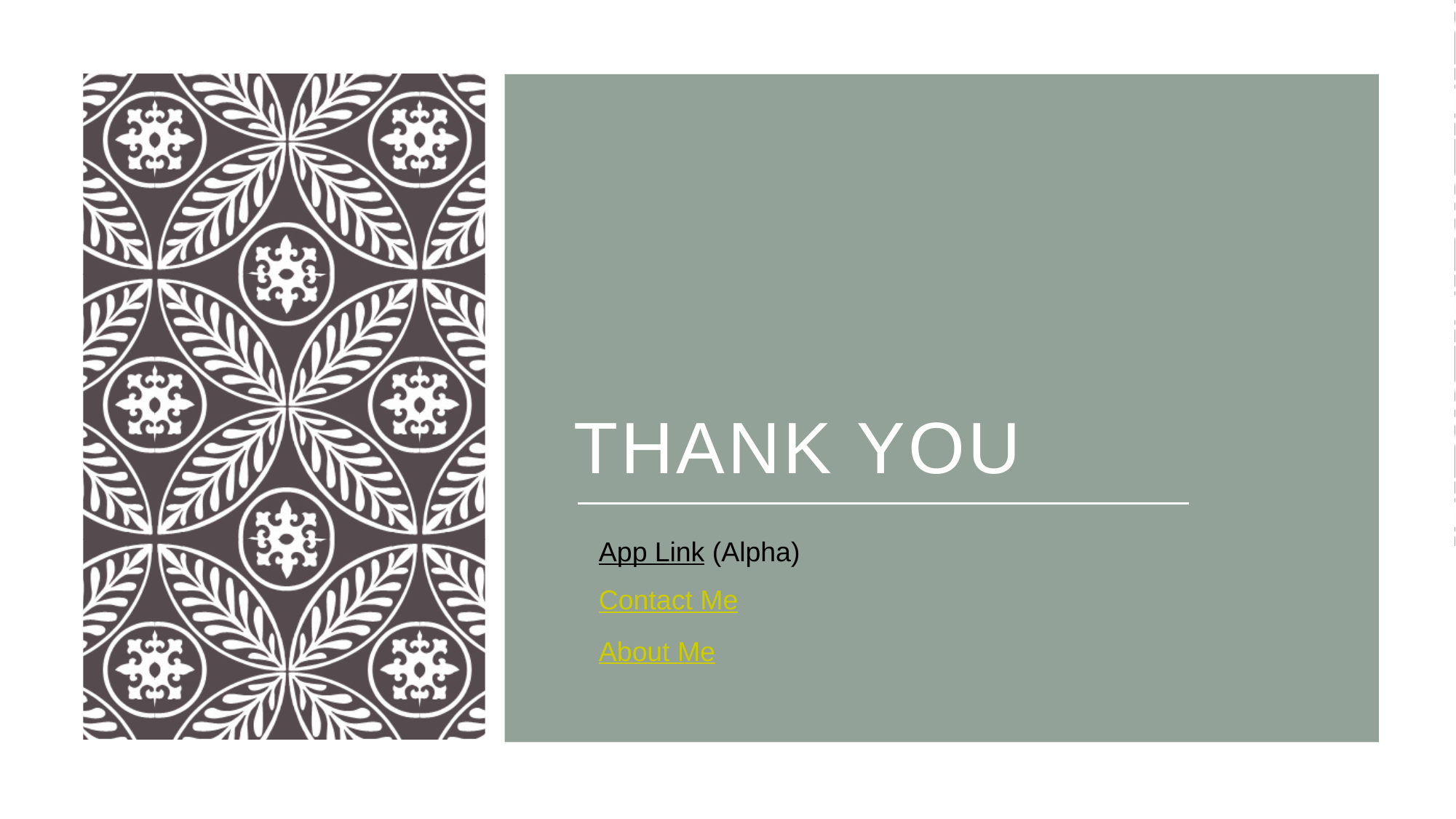

# Thank you
App Link (Alpha)
Contact Me
About Me